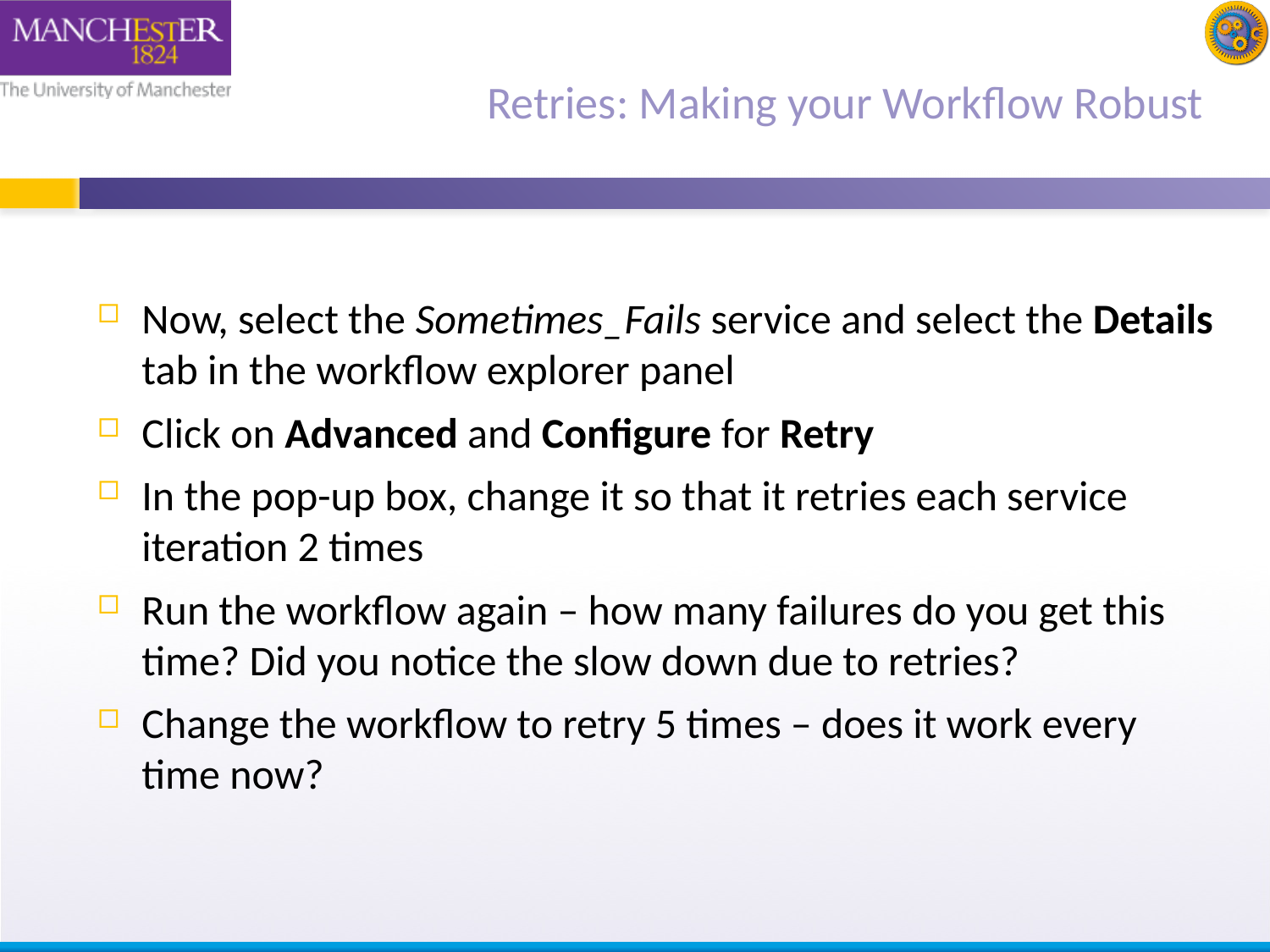

# Retries: Making your Workflow Robust

Now, select the Sometimes_Fails service and select the Details tab in the workflow explorer panel
Click on Advanced and Configure for Retry
In the pop-up box, change it so that it retries each service iteration 2 times
Run the workflow again – how many failures do you get this time? Did you notice the slow down due to retries?
Change the workflow to retry 5 times – does it work every time now?